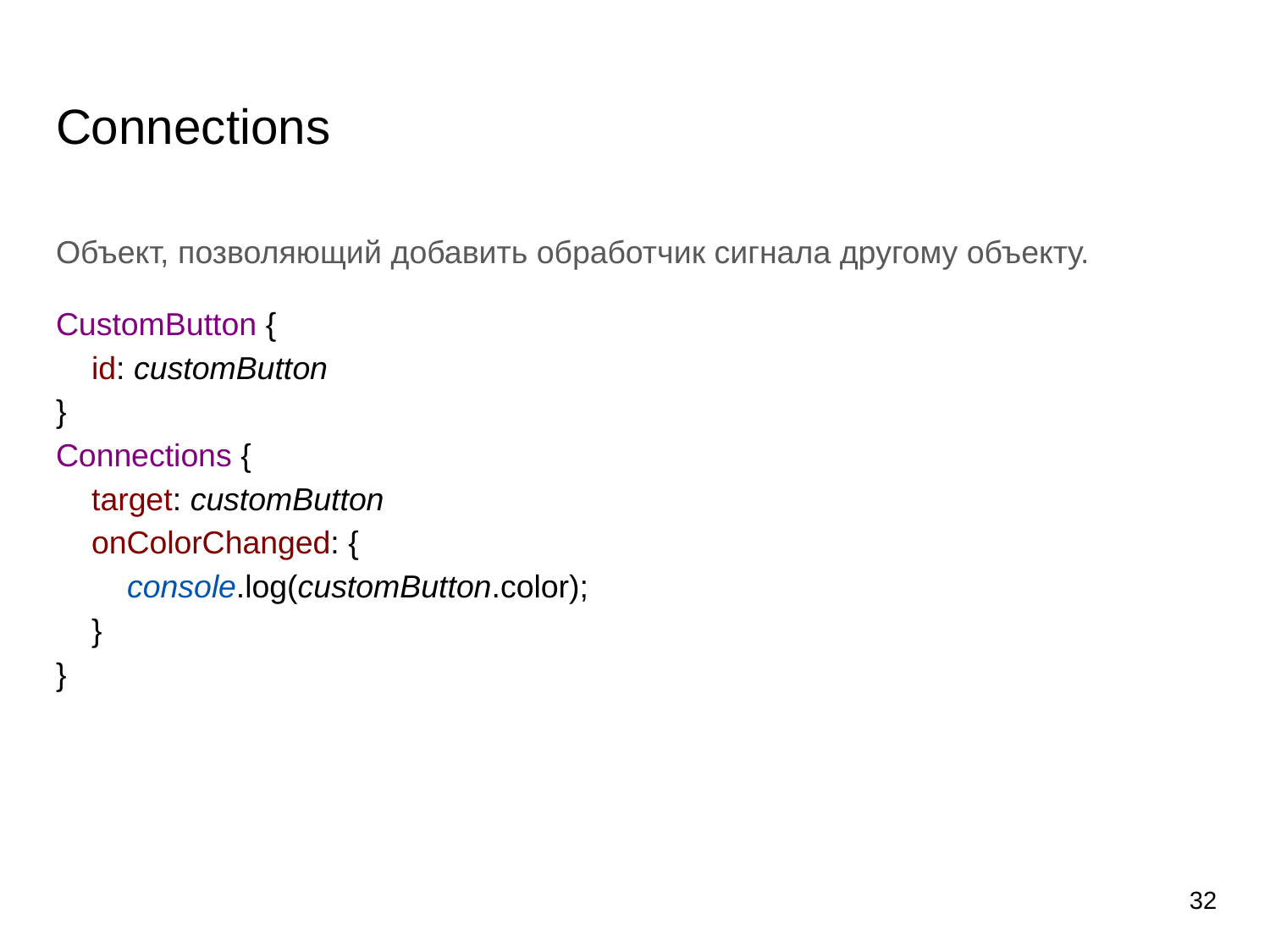

# Connections
Объект, позволяющий добавить обработчик сигнала другому объекту.
CustomButton {
    id: customButton
}
Connections {
    target: customButton
    onColorChanged: {
        console.log(customButton.color);
    }
}

32